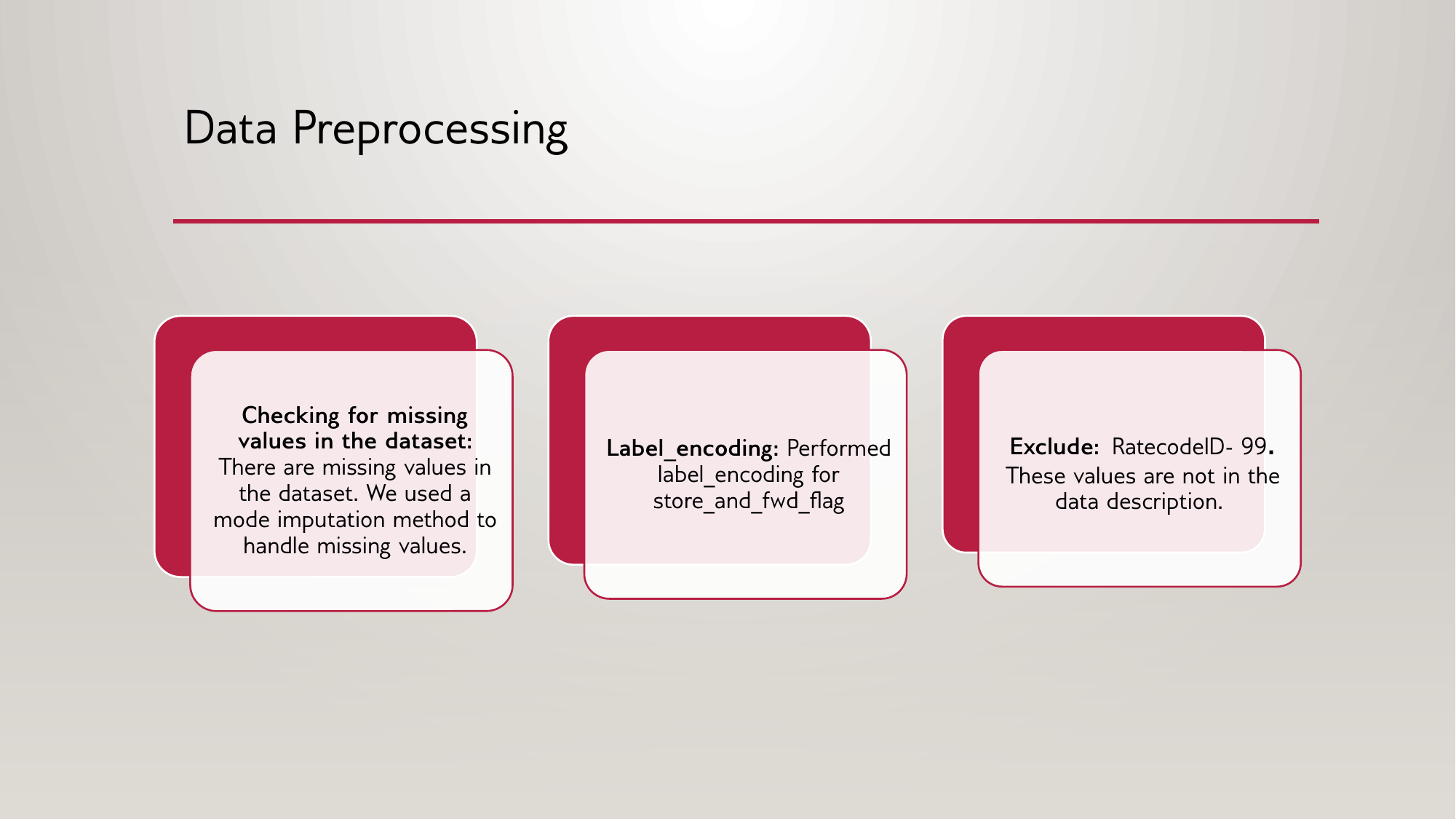

# Data Preprocessing
Checking for missing values in the dataset: There are missing values in the dataset. We used a mode imputation method to handle missing values.
Label_encoding: Performed label_encoding for store_and_fwd_flag
Exclude: RatecodeID- 99. These values are not in the data description.